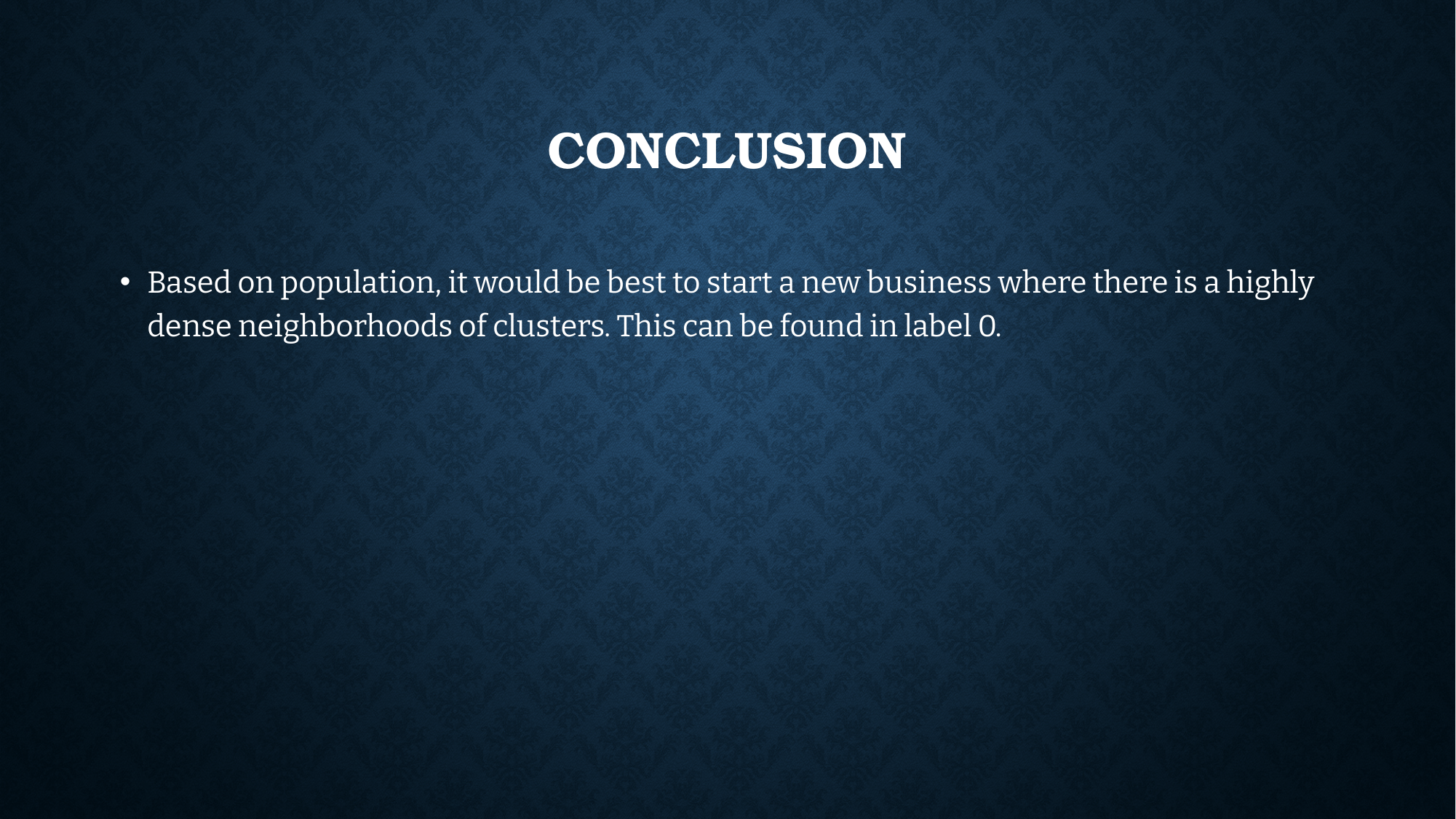

# Conclusion
Based on population, it would be best to start a new business where there is a highly dense neighborhoods of clusters. This can be found in label 0.